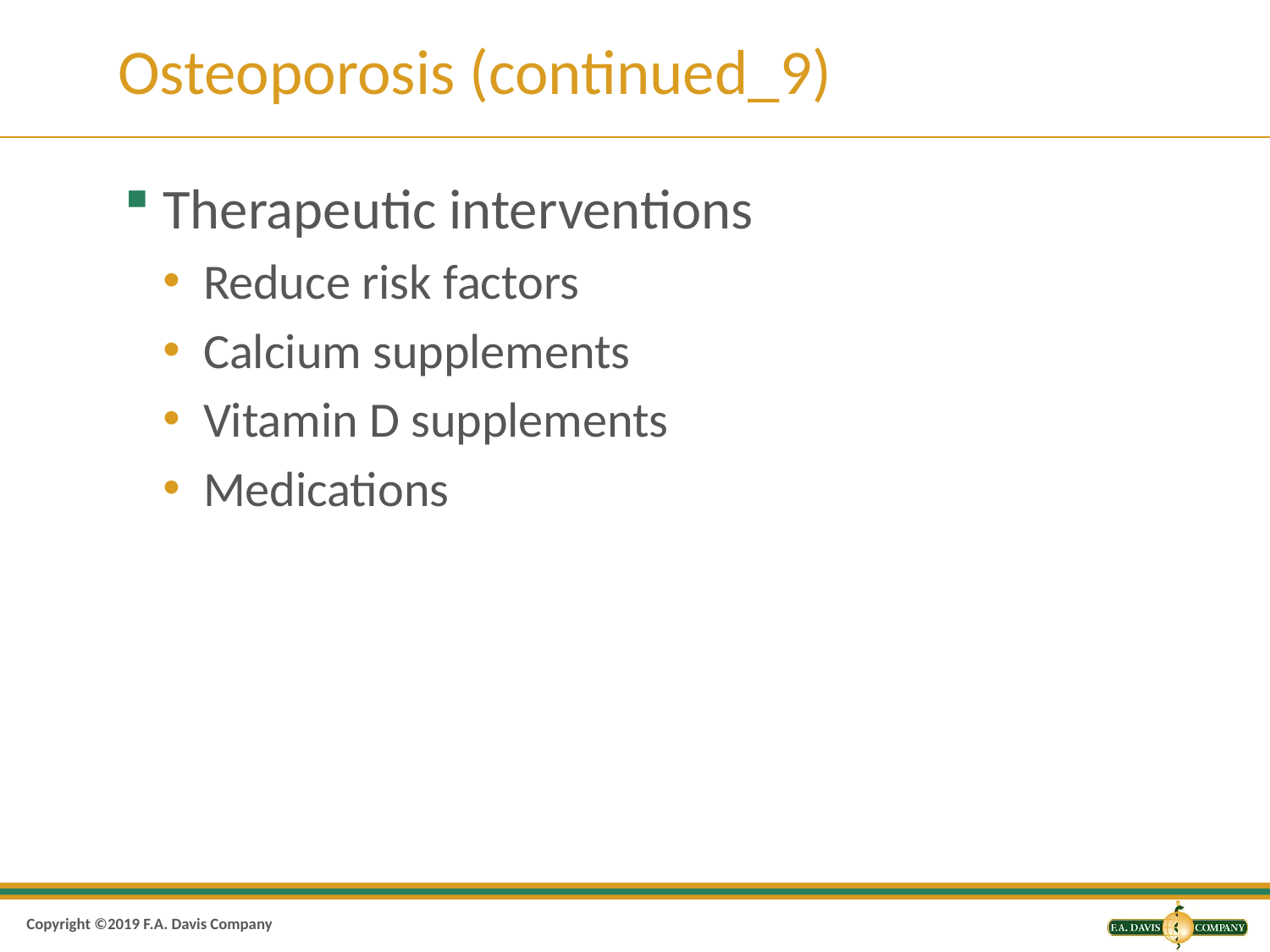

# Osteoporosis (continued_9)
Therapeutic interventions
Reduce risk factors
Calcium supplements
Vitamin D supplements
Medications